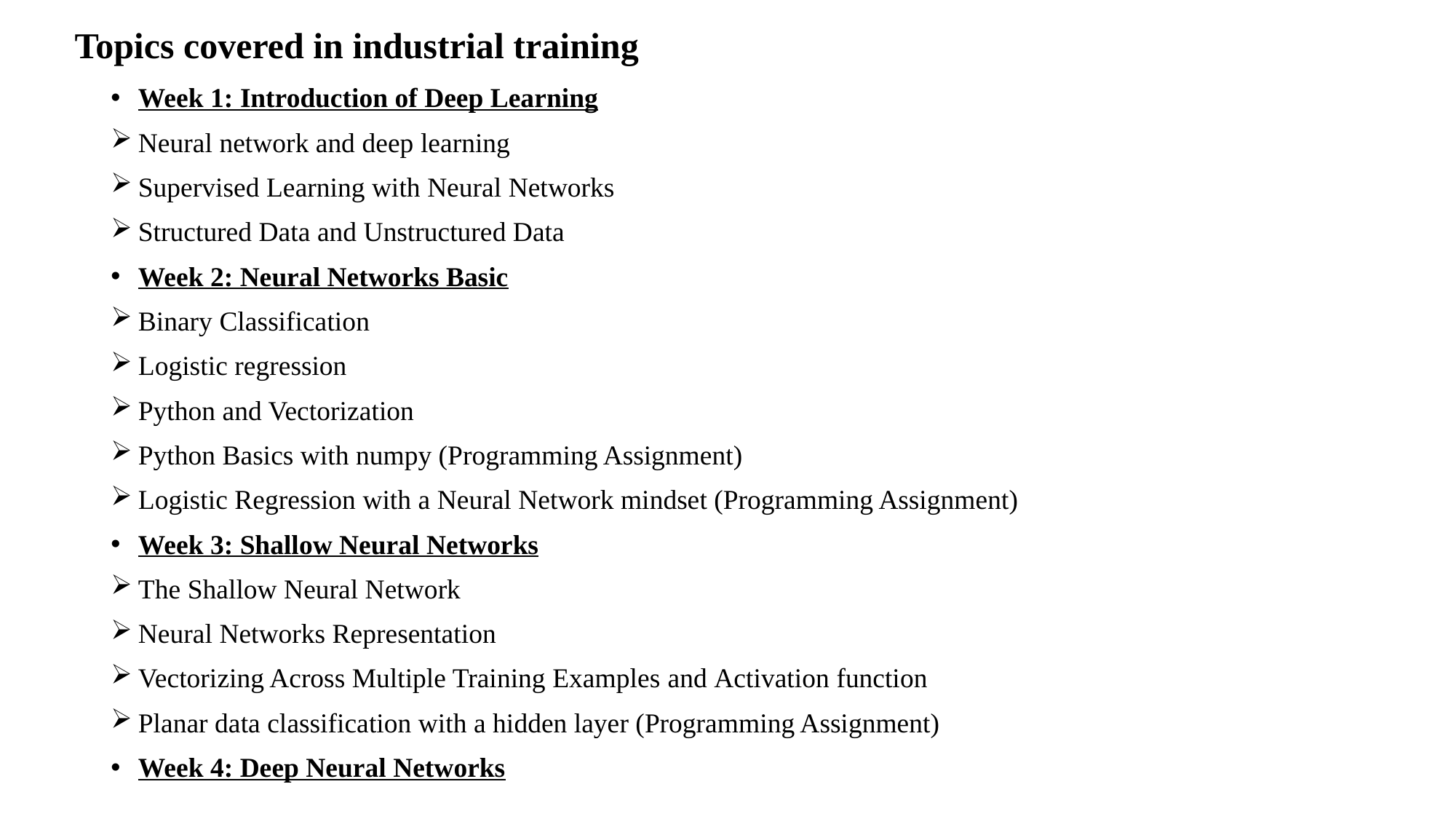

# Topics covered in industrial training
Week 1: Introduction of Deep Learning
Neural network and deep learning
Supervised Learning with Neural Networks
Structured Data and Unstructured Data
Week 2: Neural Networks Basic
Binary Classification
Logistic regression
Python and Vectorization
Python Basics with numpy (Programming Assignment)
Logistic Regression with a Neural Network mindset (Programming Assignment)
Week 3: Shallow Neural Networks
The Shallow Neural Network
Neural Networks Representation
Vectorizing Across Multiple Training Examples and Activation function
Planar data classification with a hidden layer (Programming Assignment)
Week 4: Deep Neural Networks